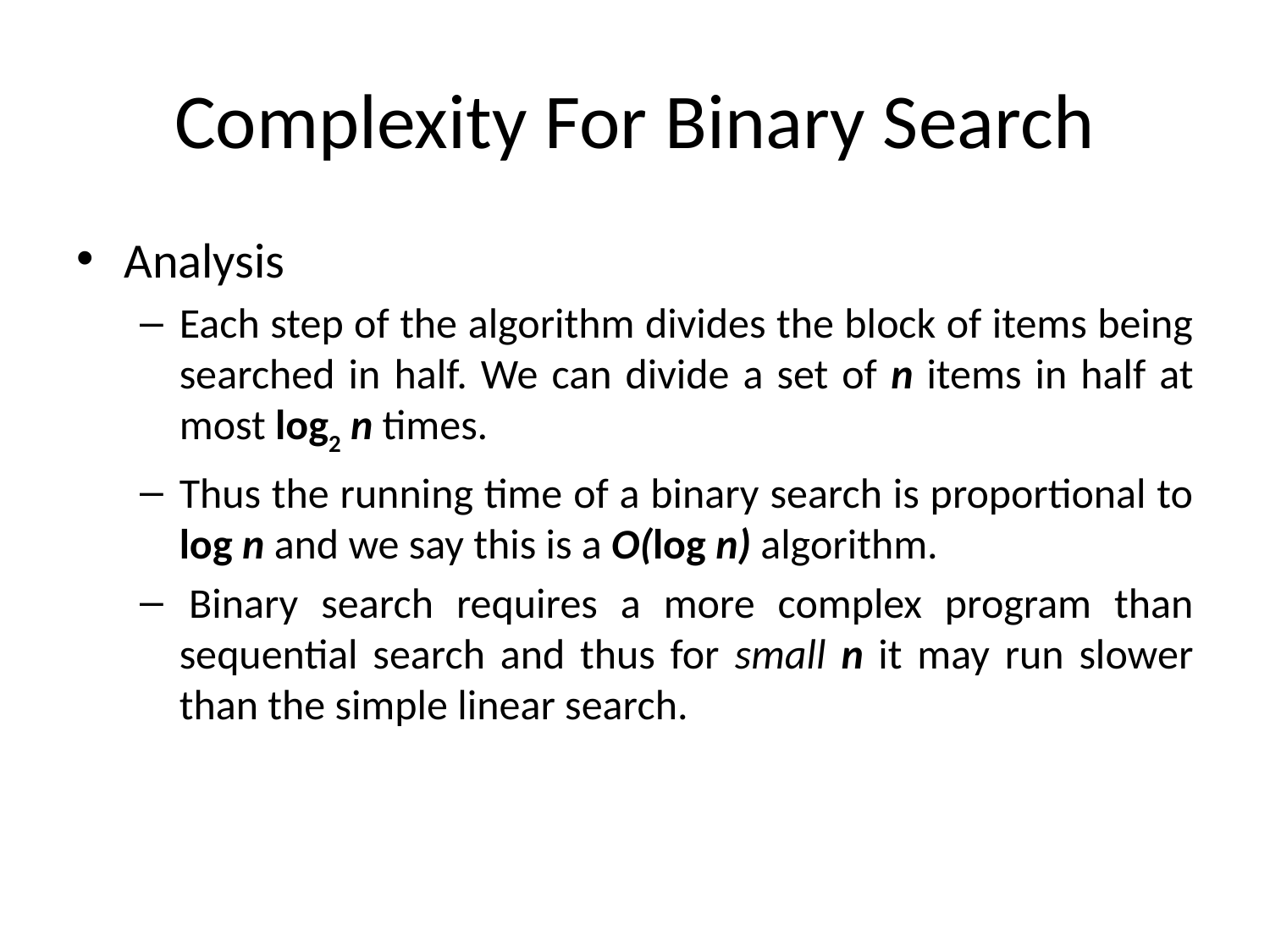

# Complexity For Binary Search
Analysis
Each step of the algorithm divides the block of items being searched in half. We can divide a set of n items in half at most log2 n times.
Thus the running time of a binary search is proportional to log n and we say this is a O(log n) algorithm.
 Binary search requires a more complex program than sequential search and thus for small n it may run slower than the simple linear search.